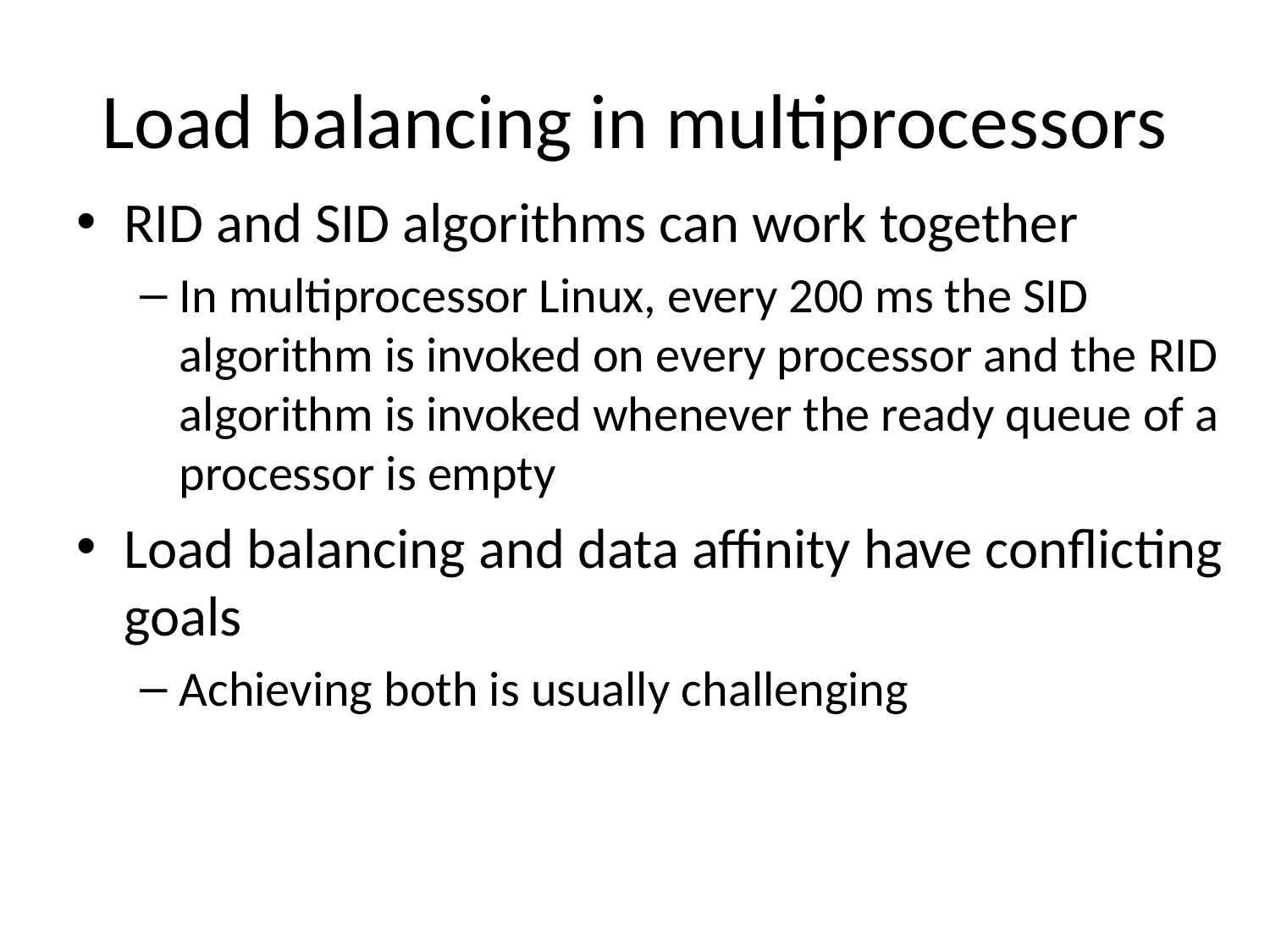

# Load balancing in multiprocessors
RID and SID algorithms can work together
In multiprocessor Linux, every 200 ms the SID algorithm is invoked on every processor and the RID algorithm is invoked whenever the ready queue of a processor is empty
Load balancing and data affinity have conflicting goals
Achieving both is usually challenging